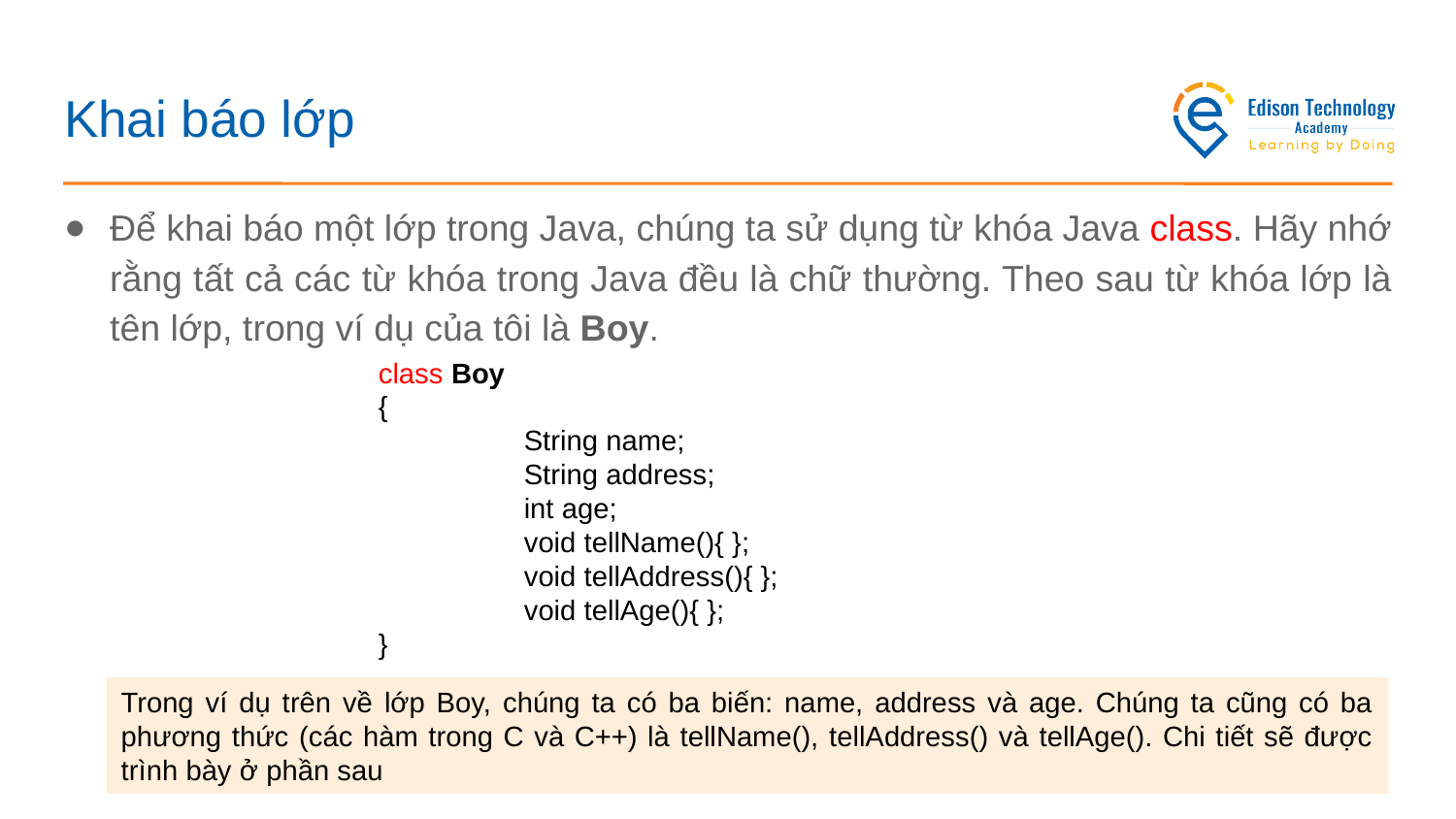

# Khai báo lớp
Để khai báo một lớp trong Java, chúng ta sử dụng từ khóa Java class. Hãy nhớ rằng tất cả các từ khóa trong Java đều là chữ thường. Theo sau từ khóa lớp là tên lớp, trong ví dụ của tôi là Boy.
class Boy
{
	String name;
	String address;
	int age;
	void tellName(){ };
	void tellAddress(){ };
	void tellAge(){ };
}
Trong ví dụ trên về lớp Boy, chúng ta có ba biến: name, address và age. Chúng ta cũng có ba phương thức (các hàm trong C và C++) là tellName(), tellAddress() và tellAge(). Chi tiết sẽ được trình bày ở phần sau